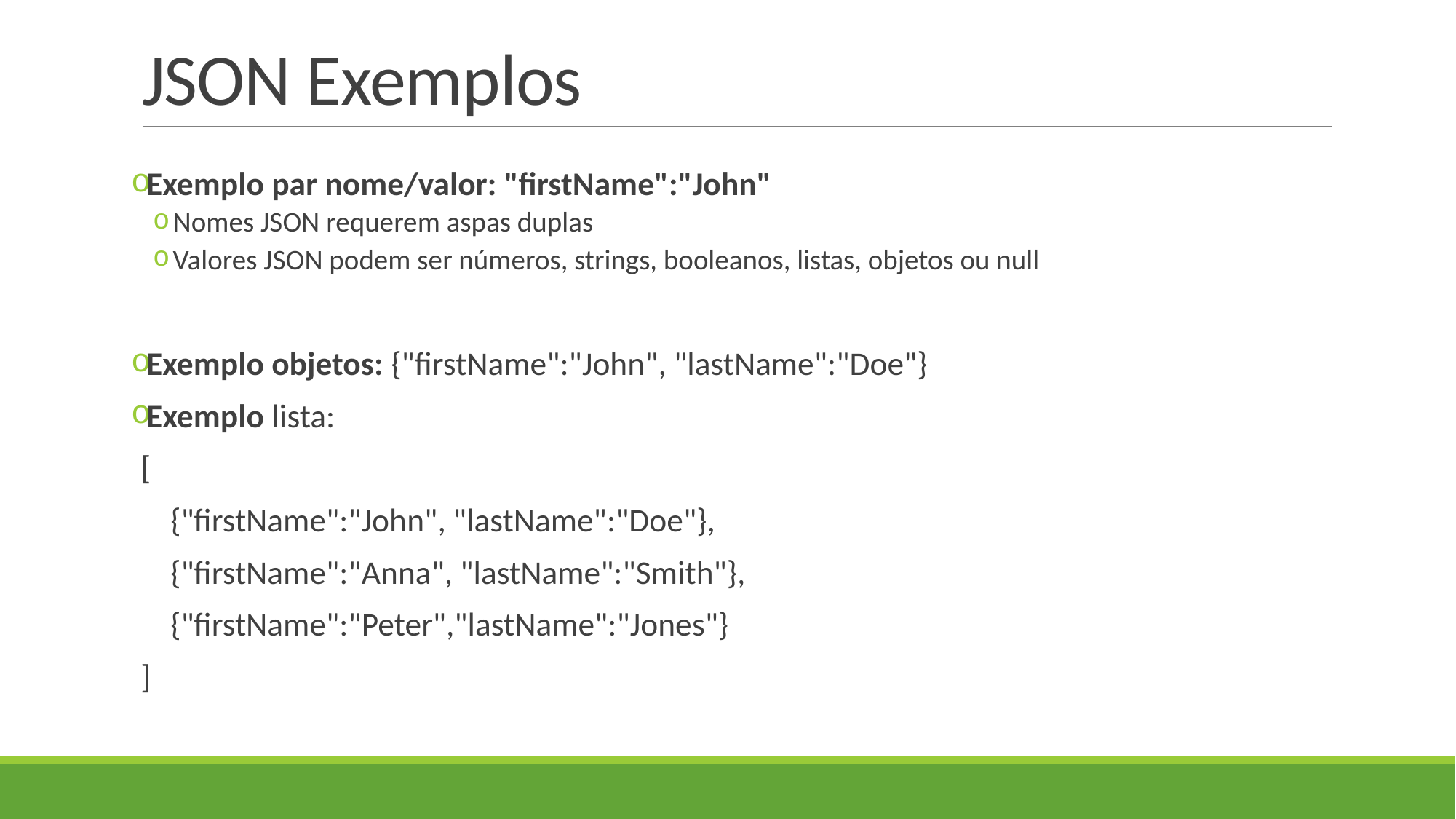

# JSON Exemplos
Exemplo par nome/valor: "firstName":"John"
Nomes JSON requerem aspas duplas
Valores JSON podem ser números, strings, booleanos, listas, objetos ou null

Exemplo objetos: {"firstName":"John", "lastName":"Doe"}
Exemplo lista:
[
    {"firstName":"John", "lastName":"Doe"},
    {"firstName":"Anna", "lastName":"Smith"},
    {"firstName":"Peter","lastName":"Jones"}
]